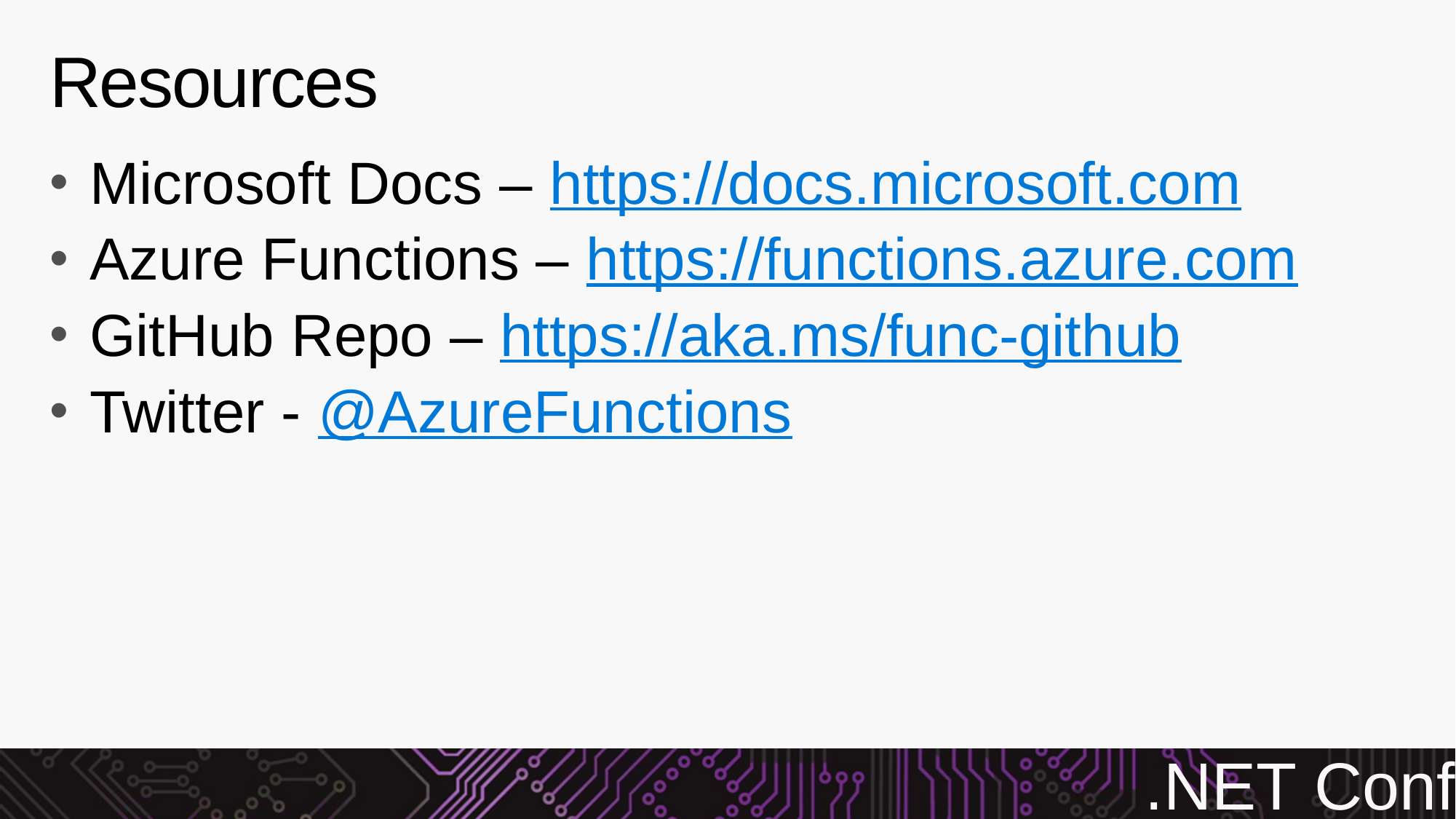

# Resources
Microsoft Docs – https://docs.microsoft.com
Azure Functions – https://functions.azure.com
GitHub Repo – https://aka.ms/func-github
Twitter - @AzureFunctions